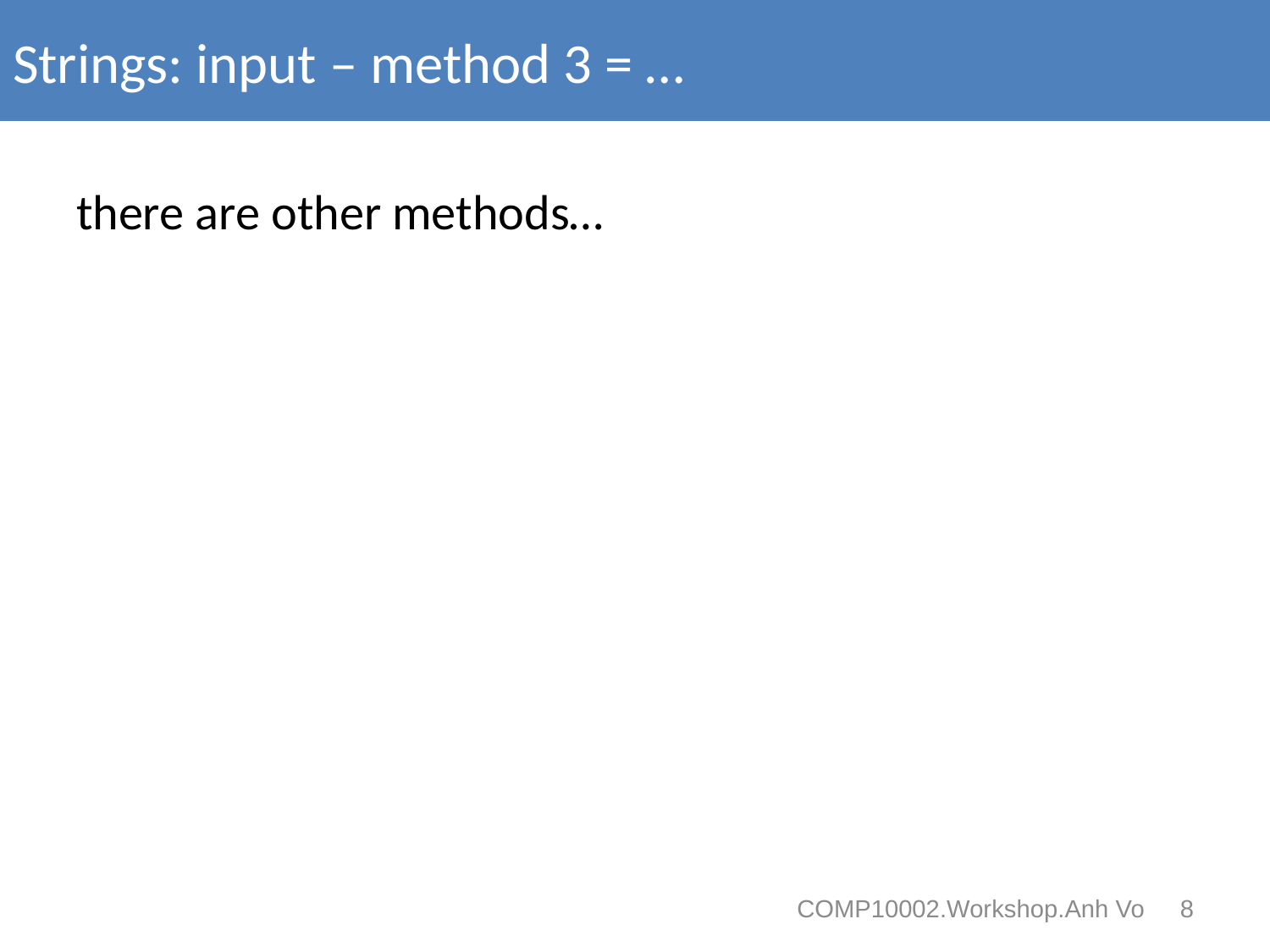

# Strings: input – method 3 = …
there are other methods…

COMP10002.Workshop.Anh Vo     8